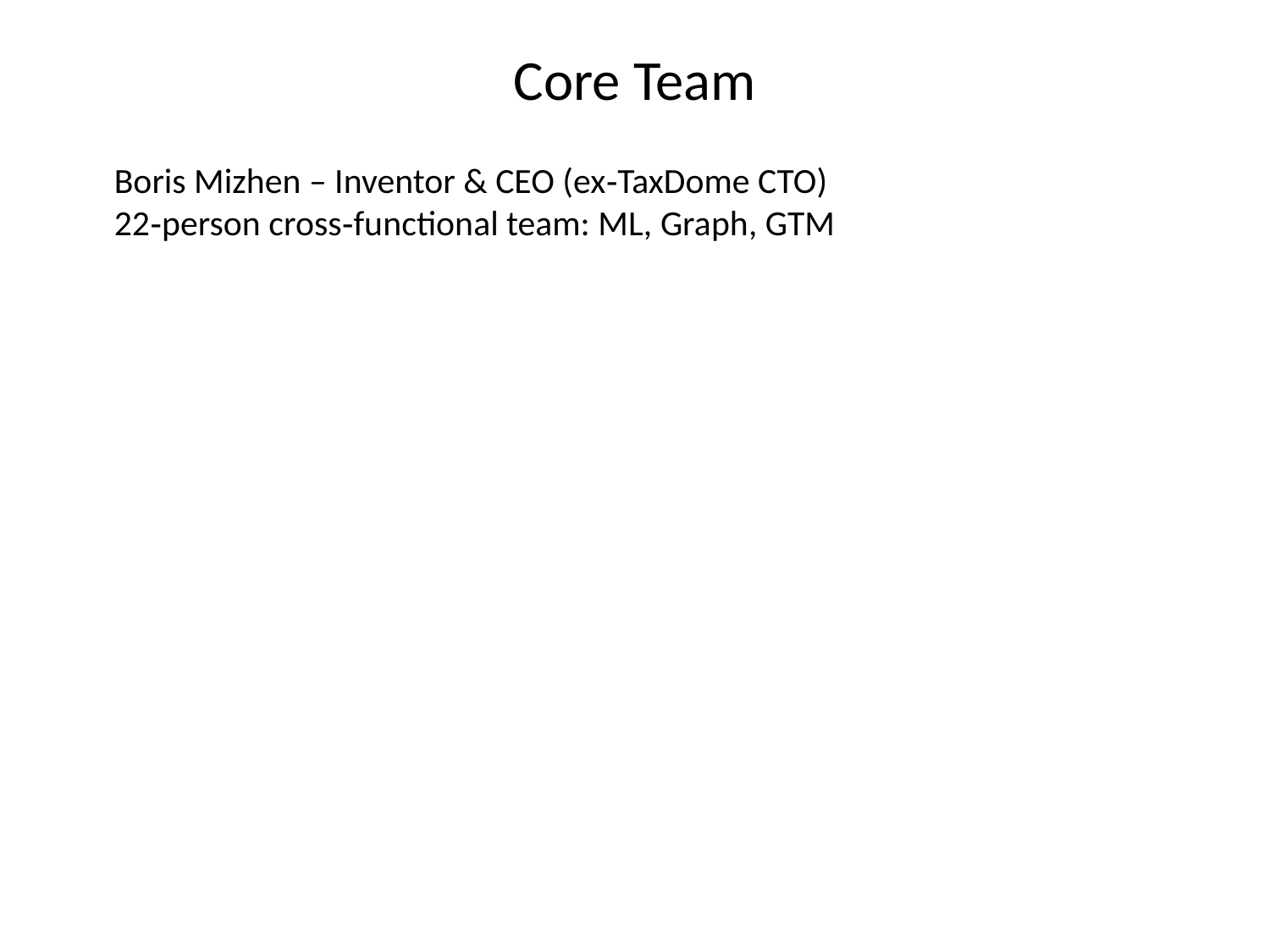

Core Team
Boris Mizhen – Inventor & CEO (ex‑TaxDome CTO)
22‑person cross‑functional team: ML, Graph, GTM